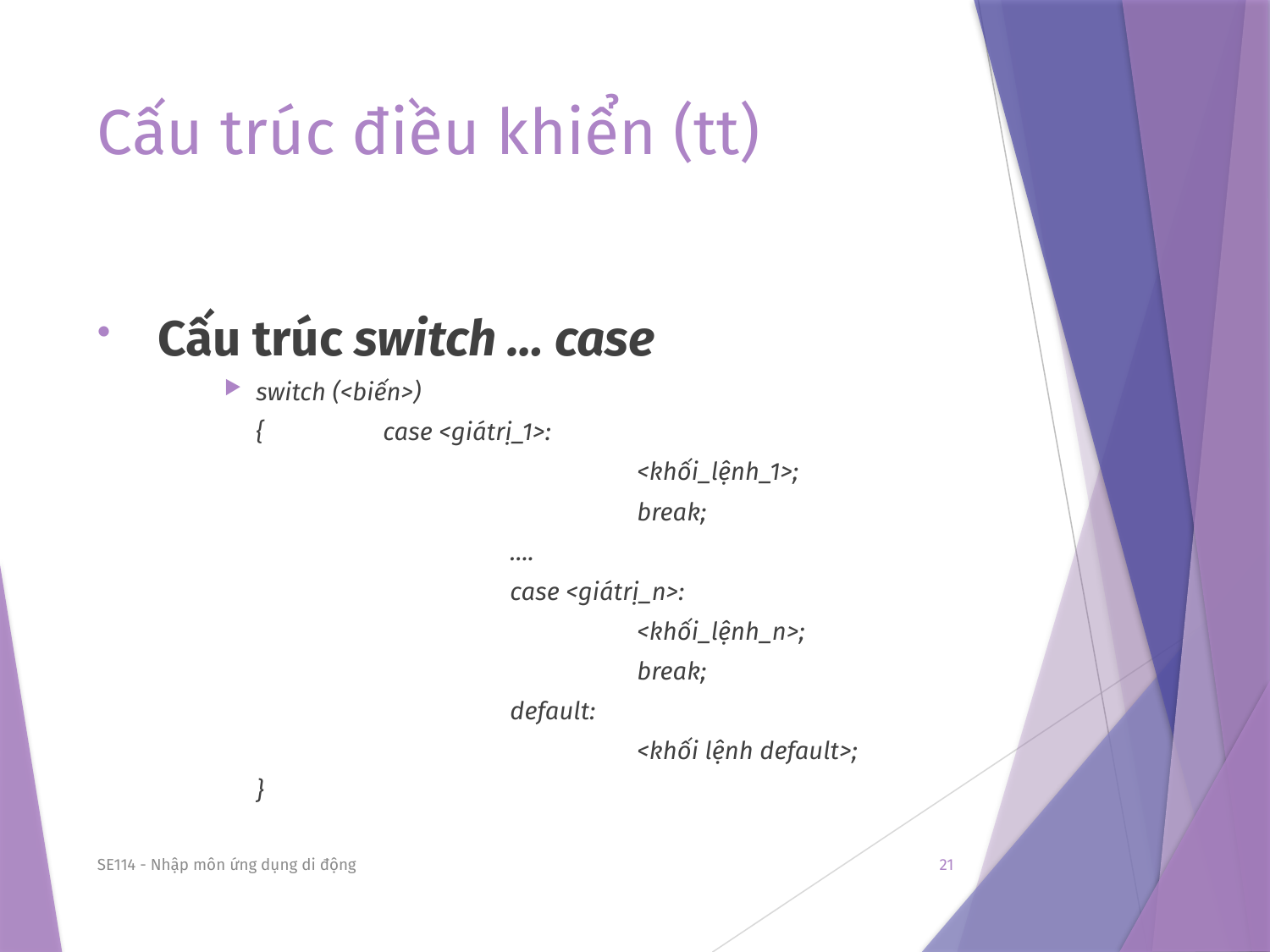

# Cấu trúc điều khiển (tt)
 Cấu trúc switch … case
switch (<biến>)
	{	case <giátrị_1>:
				<khối_lệnh_1>;
				break;
			….
			case <giátrị_n>:
				<khối_lệnh_n>;
				break;
			default:
				<khối lệnh default>;
	}

SE114 - Nhập môn ứng dụng di động
21